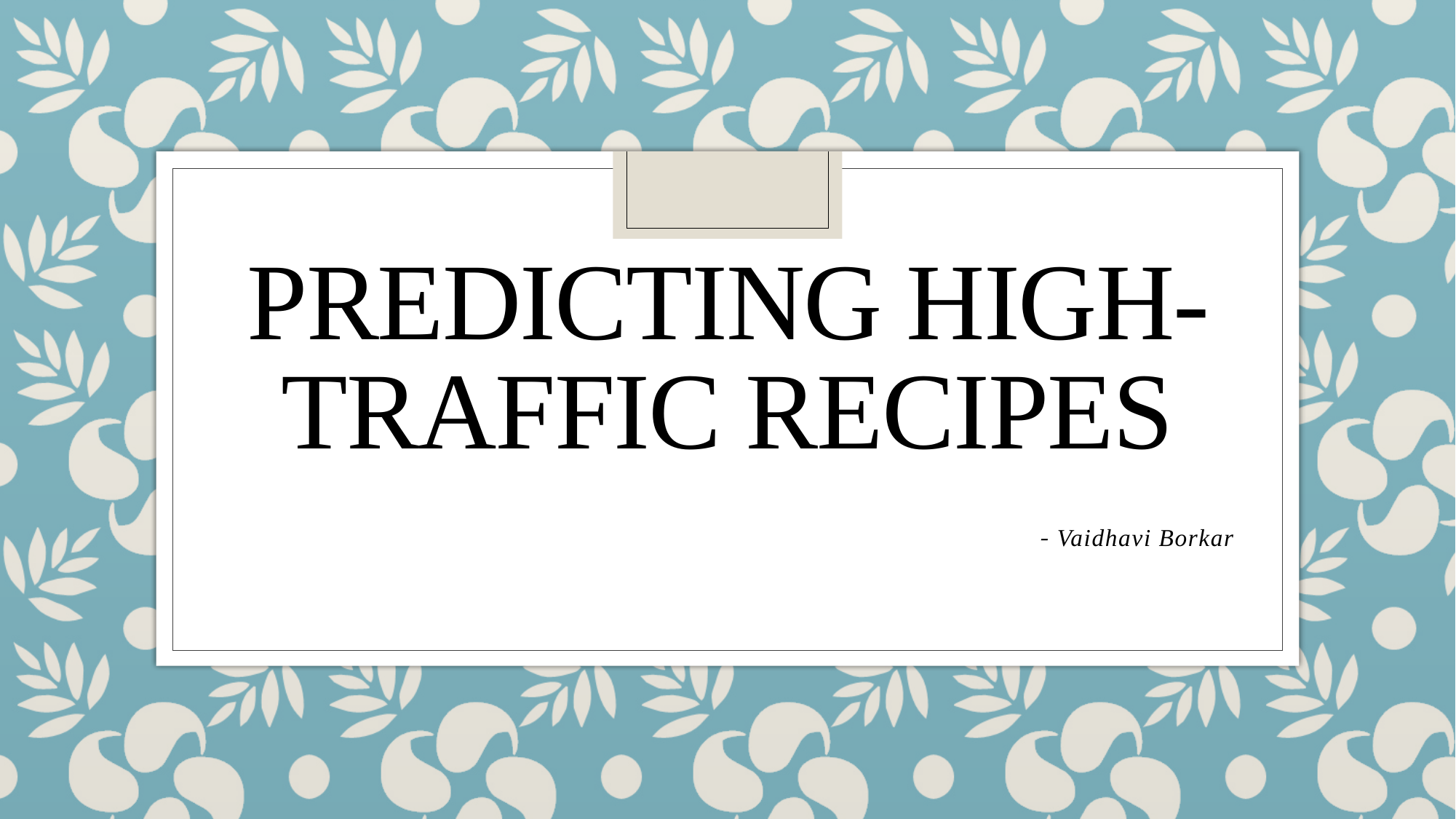

# Predicting High-Traffic Recipes
  - Vaidhavi Borkar